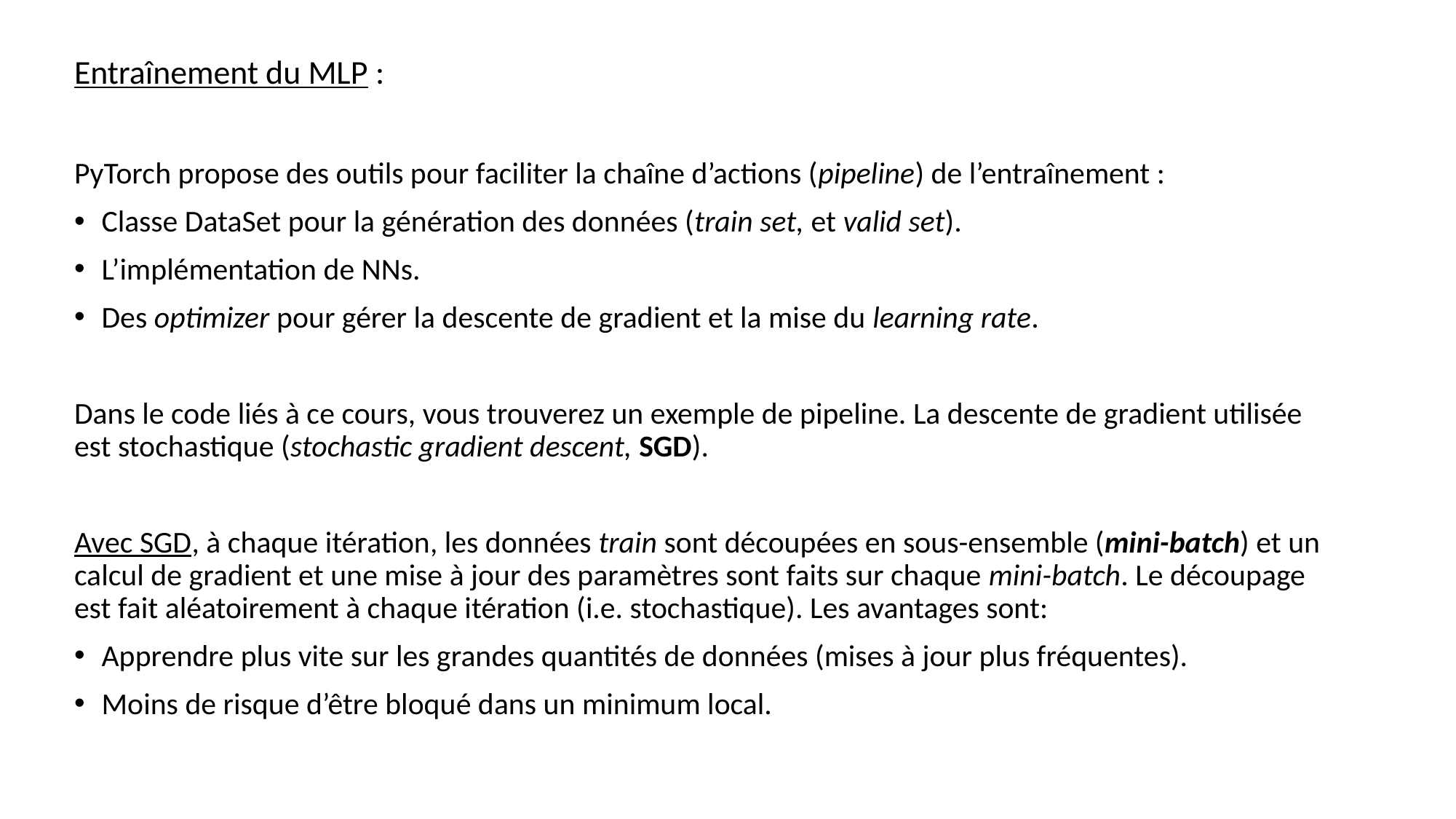

Entraînement du MLP :

PyTorch propose des outils pour faciliter la chaîne d’actions (pipeline) de l’entraînement :
Classe DataSet pour la génération des données (train set, et valid set).
L’implémentation de NNs.
Des optimizer pour gérer la descente de gradient et la mise du learning rate.

Dans le code liés à ce cours, vous trouverez un exemple de pipeline. La descente de gradient utilisée est stochastique (stochastic gradient descent, SGD).

Avec SGD, à chaque itération, les données train sont découpées en sous-ensemble (mini-batch) et un calcul de gradient et une mise à jour des paramètres sont faits sur chaque mini-batch. Le découpage est fait aléatoirement à chaque itération (i.e. stochastique). Les avantages sont:
Apprendre plus vite sur les grandes quantités de données (mises à jour plus fréquentes).
Moins de risque d’être bloqué dans un minimum local.